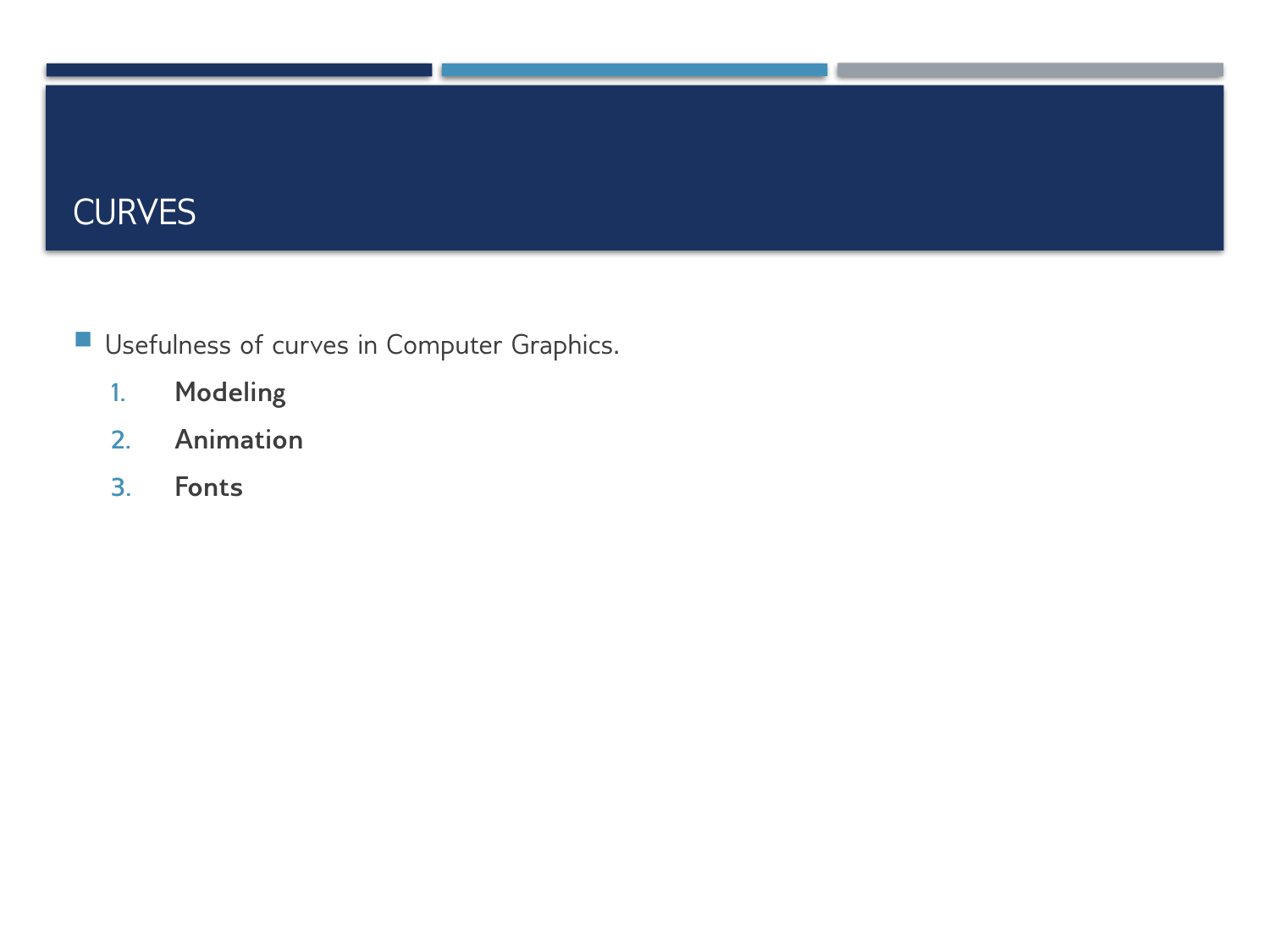

# Curves
Usefulness of curves in Computer Graphics.
Modeling
Animation
Fonts